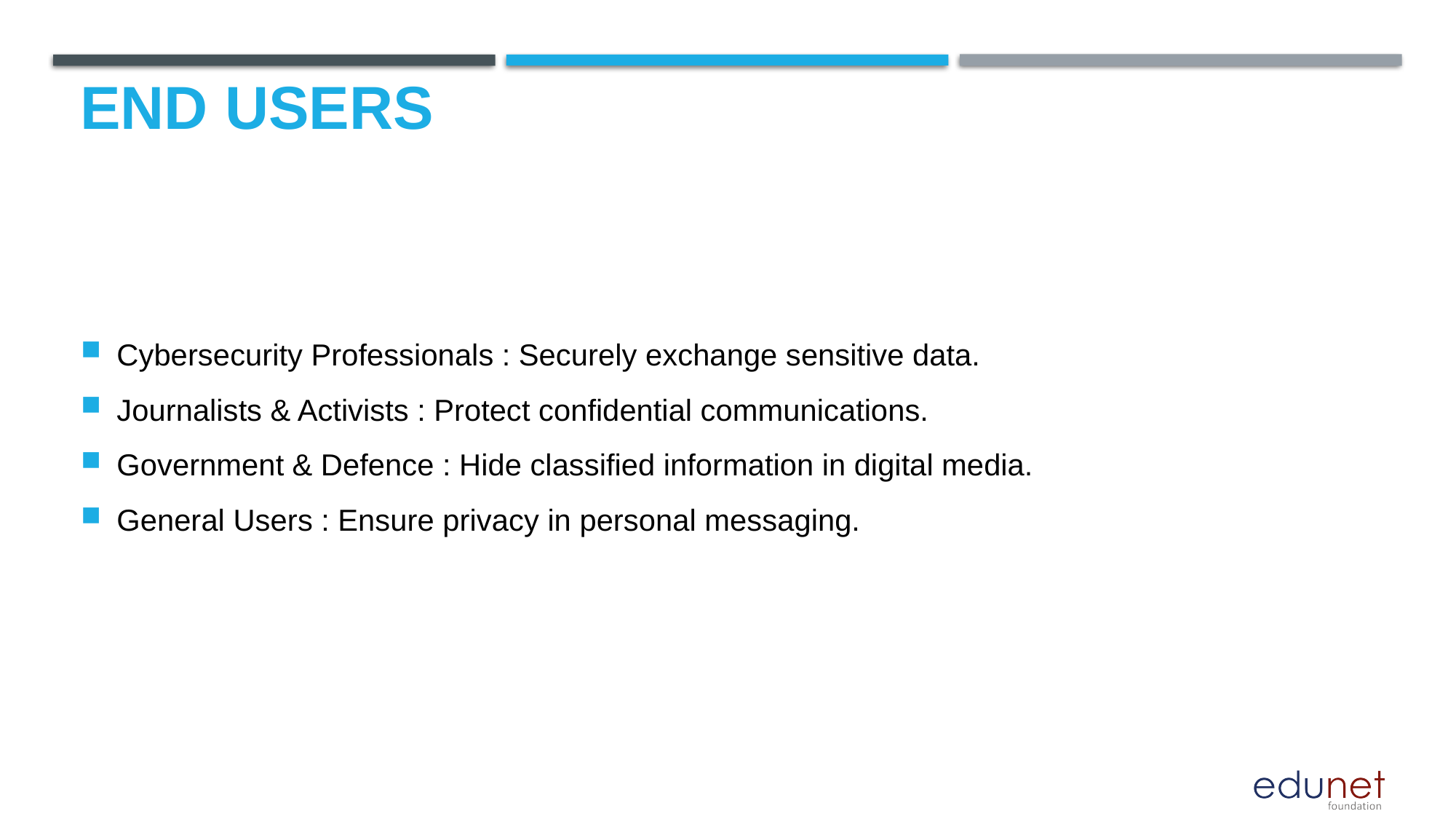

# End users
Cybersecurity Professionals : Securely exchange sensitive data.
Journalists & Activists : Protect confidential communications.
Government & Defence : Hide classified information in digital media.
General Users : Ensure privacy in personal messaging.